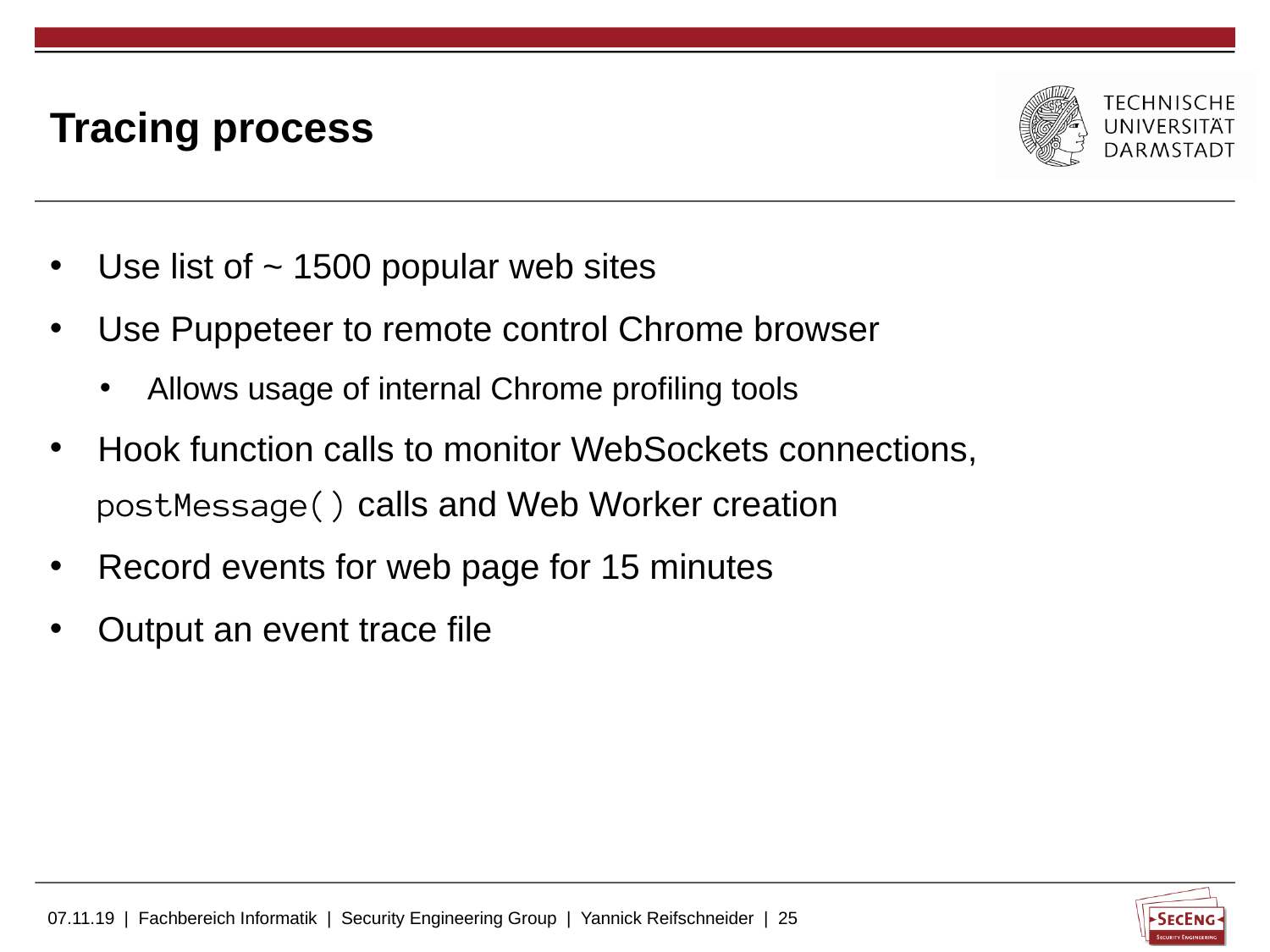

# Tracing process
Use list of ~ 1500 popular web sites
Use Puppeteer to remote control Chrome browser
Allows usage of internal Chrome profiling tools
Hook function calls to monitor WebSockets connections, postMessage() calls and Web Worker creation
Record events for web page for 15 minutes
Output an event trace file